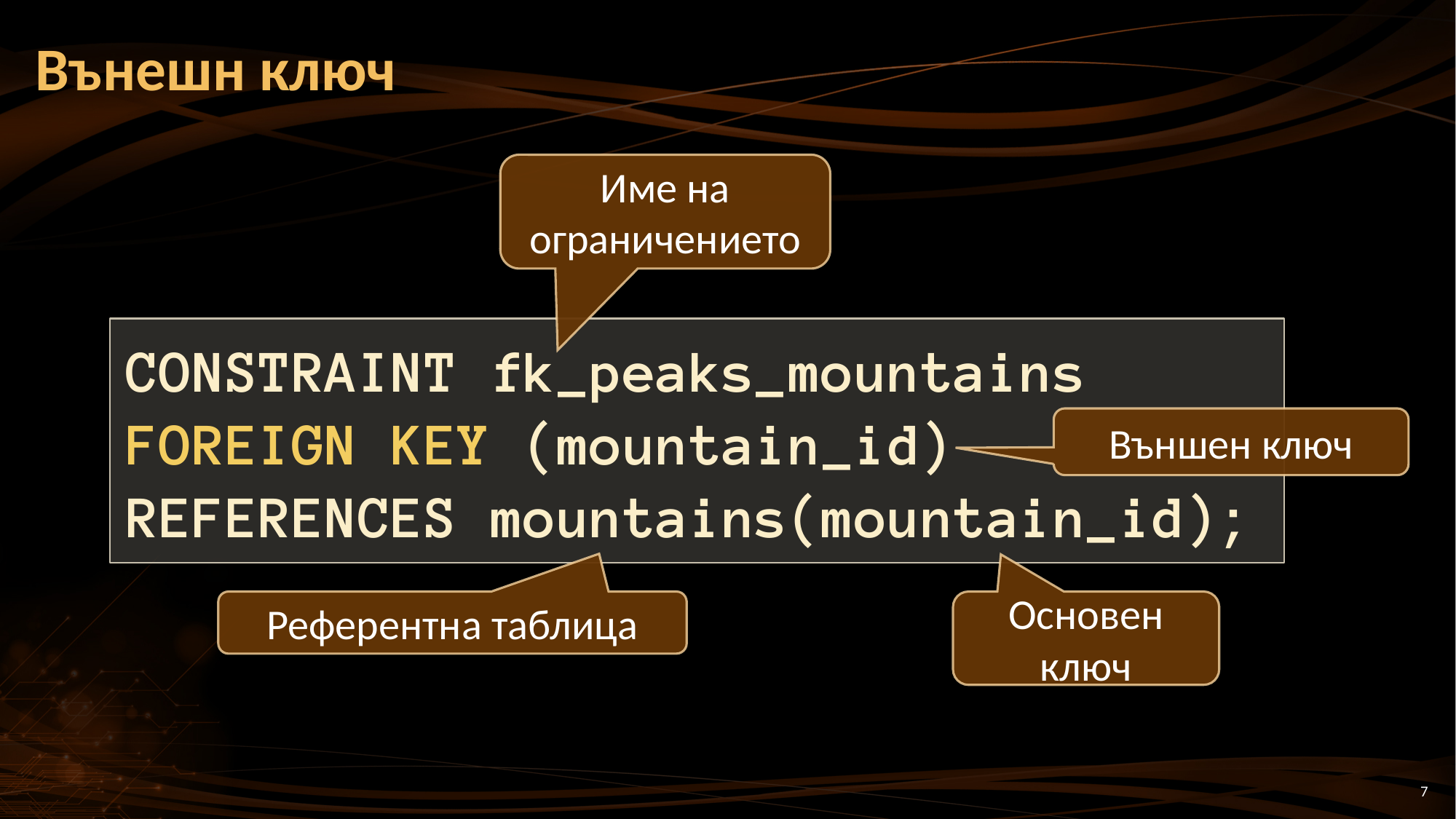

# Вънешн ключ
Име на ограничението
CONSTRAINT fk_peaks_mountains
FOREIGN KEY (mountain_id)
REFERENCES mountains(mountain_id);
Външен ключ
Референтна таблица
Основен ключ
7